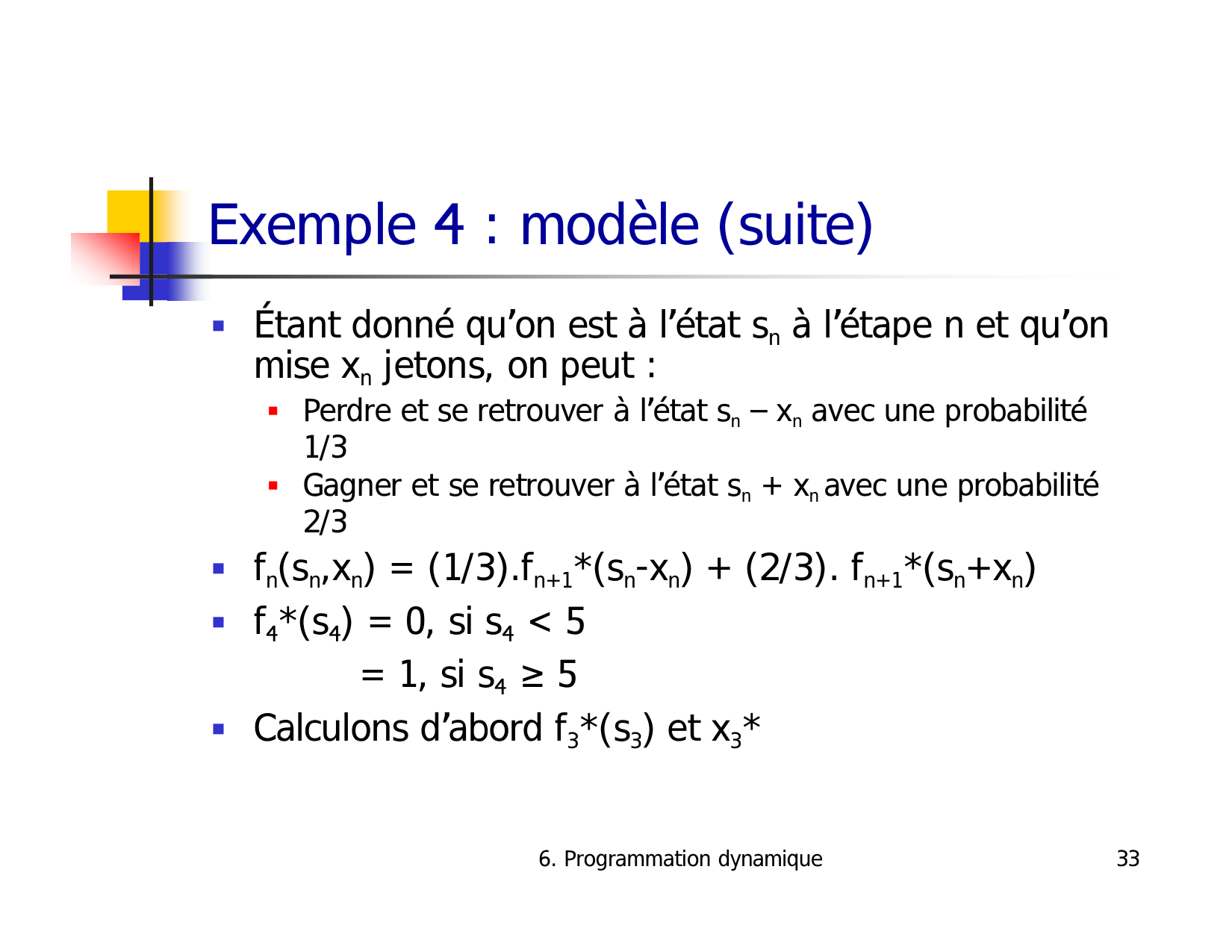

# Exemple 4 : modèle (suite)
Étant donné qu’on est à l’état sn à l’étape n et qu’on mise xn jetons, on peut :
Perdre et se retrouver à l’état sn – xn avec une probabilité 1/3
Gagner et se retrouver à l’état sn + xn avec une probabilité 2/3
fn(sn,xn) = (1/3).fn+1*(sn-xn) + (2/3). fn+1*(sn+xn)
f4*(s4) = 0, si s4 < 5
= 1, si s4 ≥ 5
Calculons d’abord f3*(s3) et x3*
6. Programmation dynamique
33